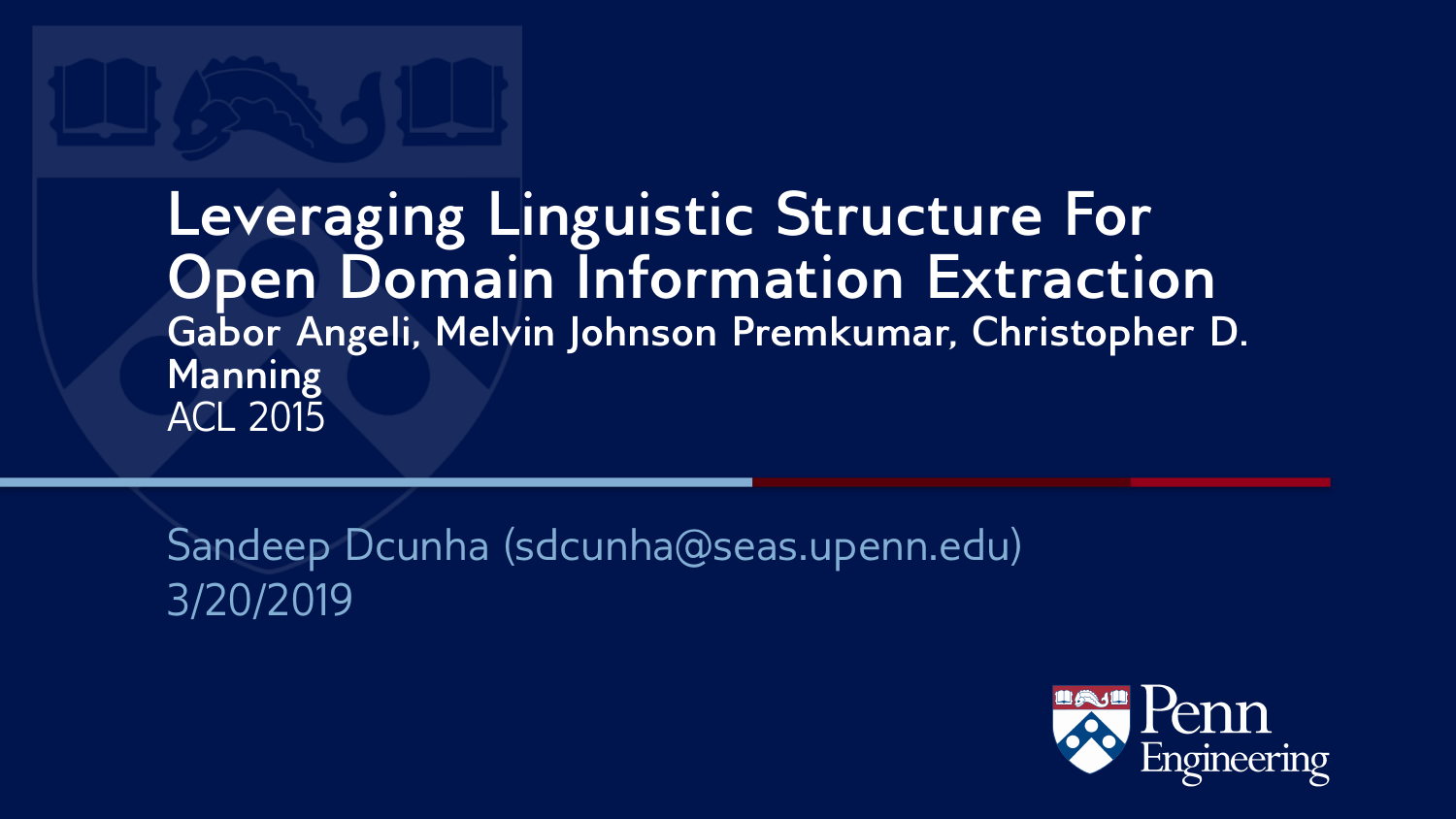

# Leveraging Linguistic Structure For Open Domain Information Extraction Gabor Angeli, Melvin Johnson Premkumar, Christopher D. Manning ACL 2015
Sandeep Dcunha (sdcunha@seas.upenn.edu)
3/20/2019